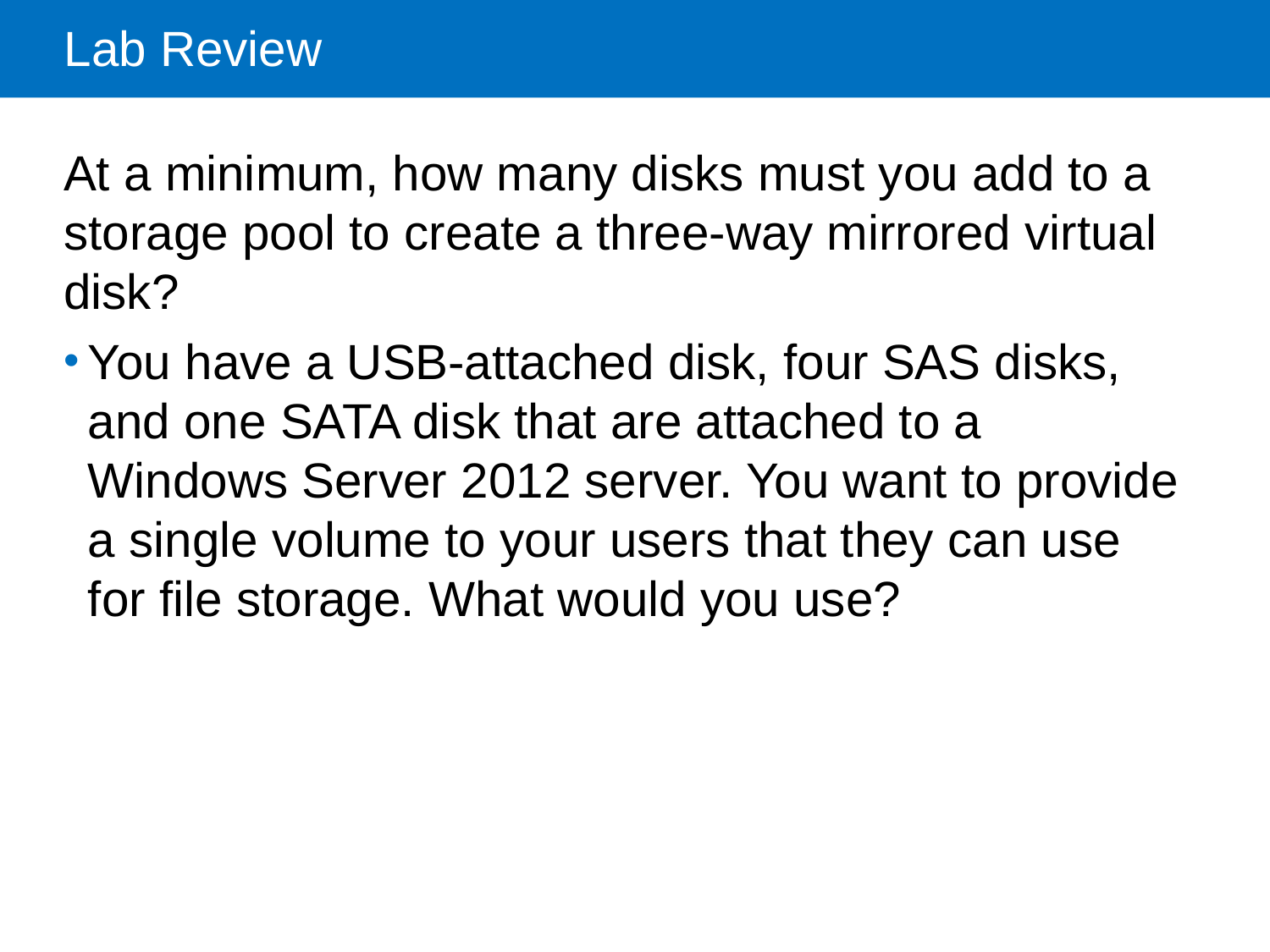

# Lab Review
At a minimum, how many disks must you add to a storage pool to create a three-way mirrored virtual disk?
You have a USB-attached disk, four SAS disks, and one SATA disk that are attached to a Windows Server 2012 server. You want to provide a single volume to your users that they can use for file storage. What would you use?